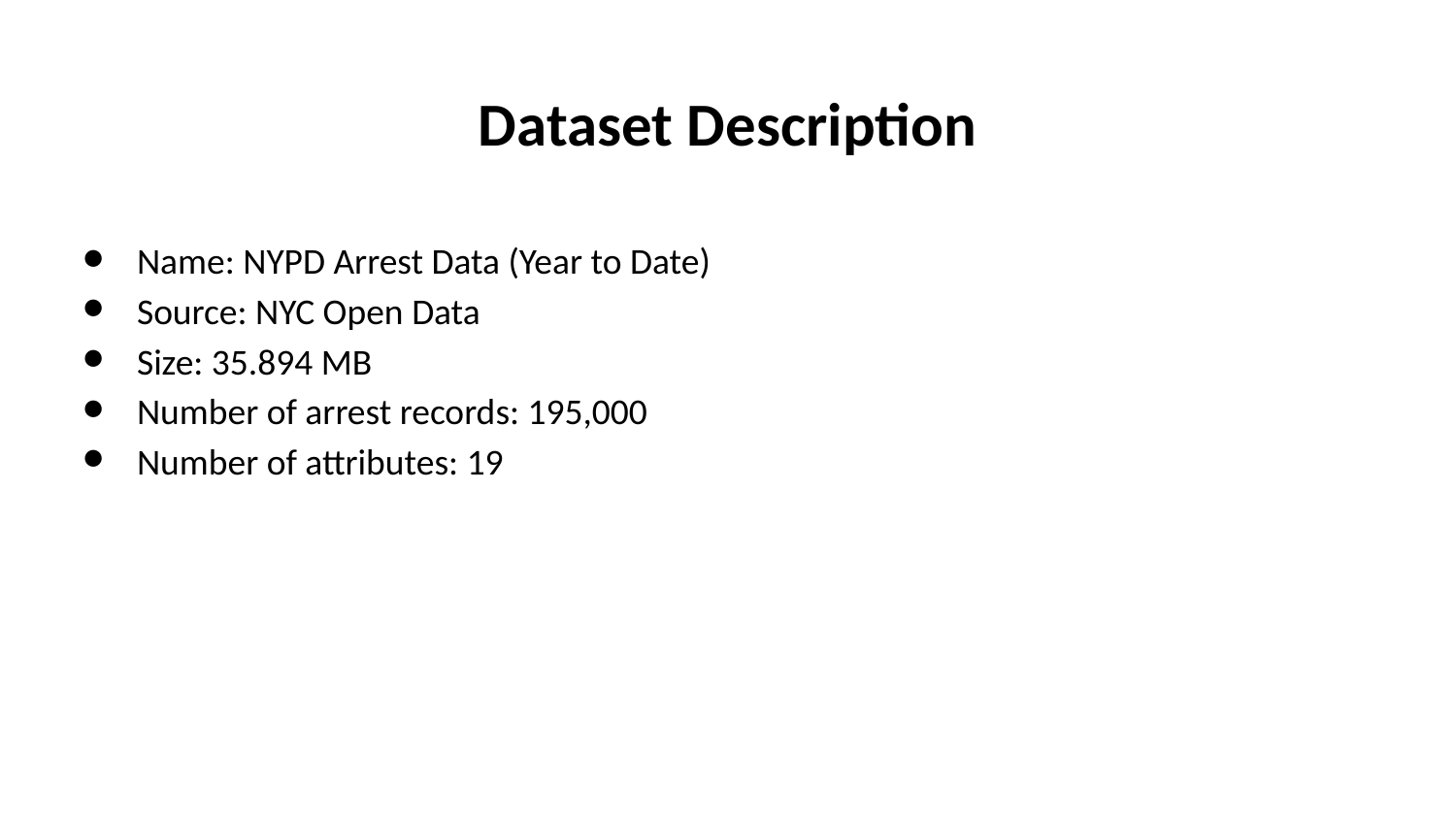

# Dataset Description
Name: NYPD Arrest Data (Year to Date)
Source: NYC Open Data
Size: 35.894 MB
Number of arrest records: 195,000
Number of attributes: 19